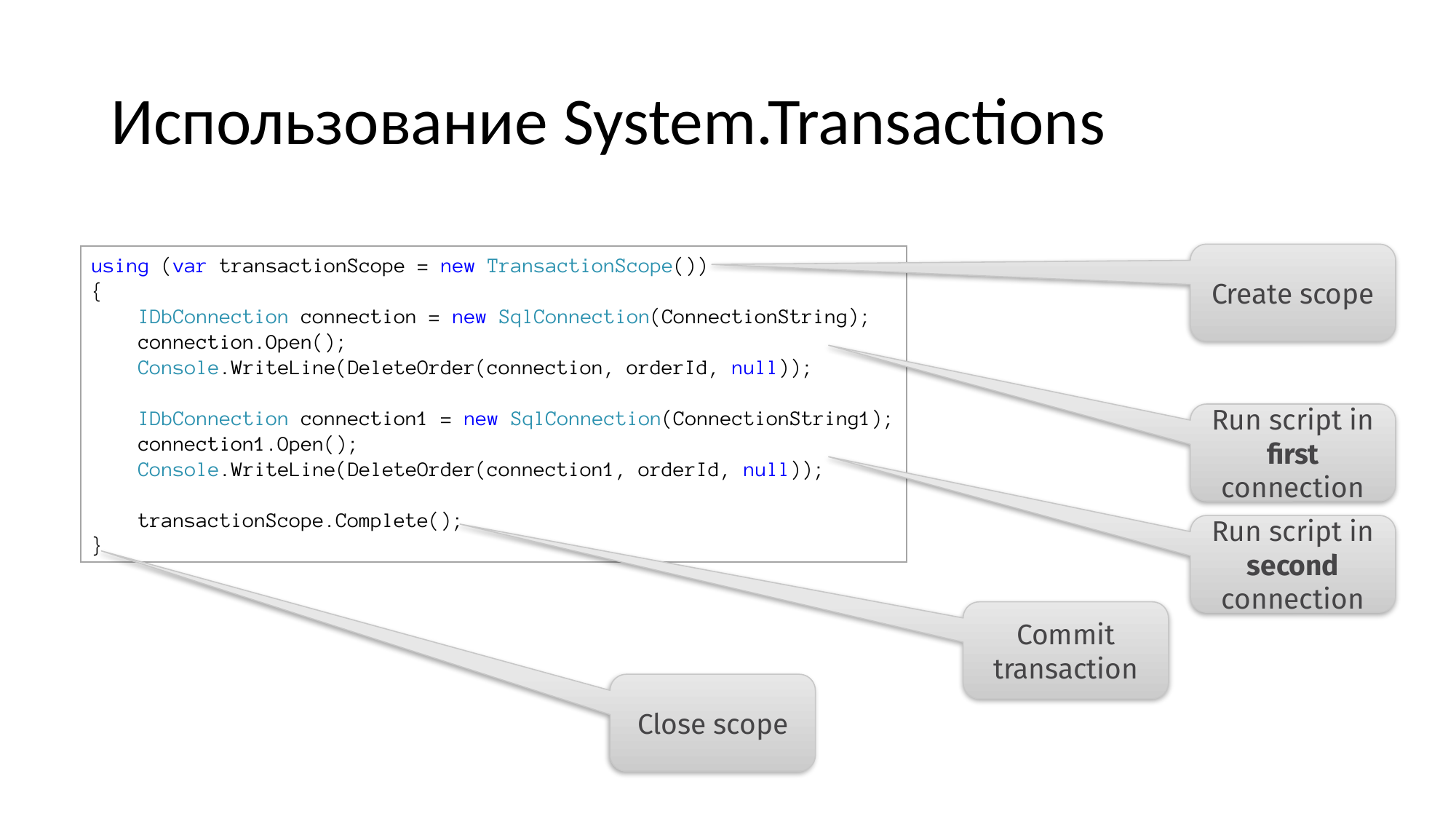

# Использование System.Transactions
using (var transactionScope = new TransactionScope())
{
    IDbConnection connection = new SqlConnection(ConnectionString);
    connection.Open();
    Console.WriteLine(DeleteOrder(connection, orderId, null));
    IDbConnection connection1 = new SqlConnection(ConnectionString1);
    connection1.Open();
    Console.WriteLine(DeleteOrder(connection1, orderId, null));
                    
    transactionScope.Complete();
}
Create scope
Run script in first connection
Run script in second connection
Commit transaction
Close scope